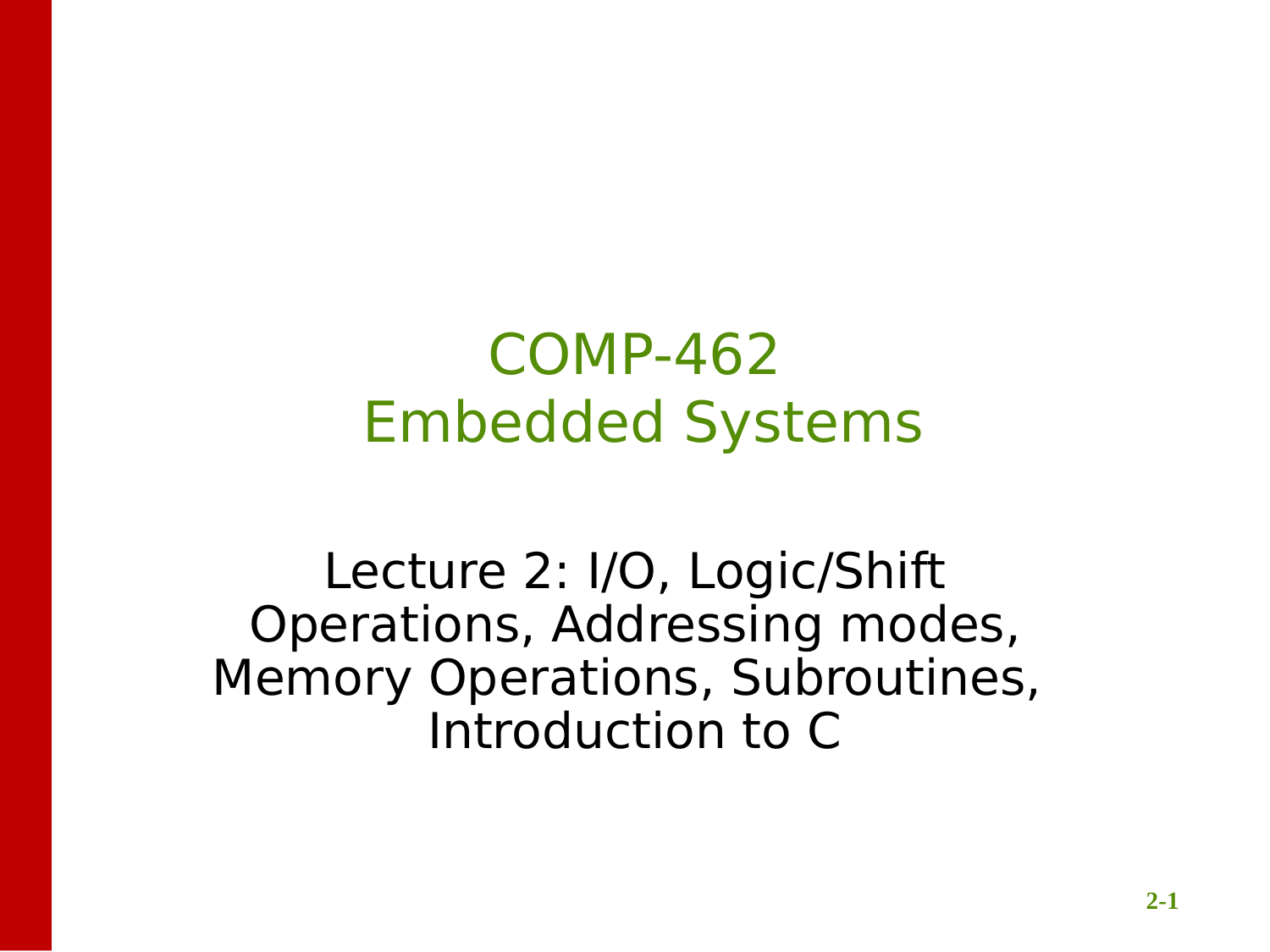

# COMP-462 Embedded Systems
Lecture 2: I/O, Logic/Shift Operations, Addressing modes, Memory Operations, Subroutines,
Introduction to C